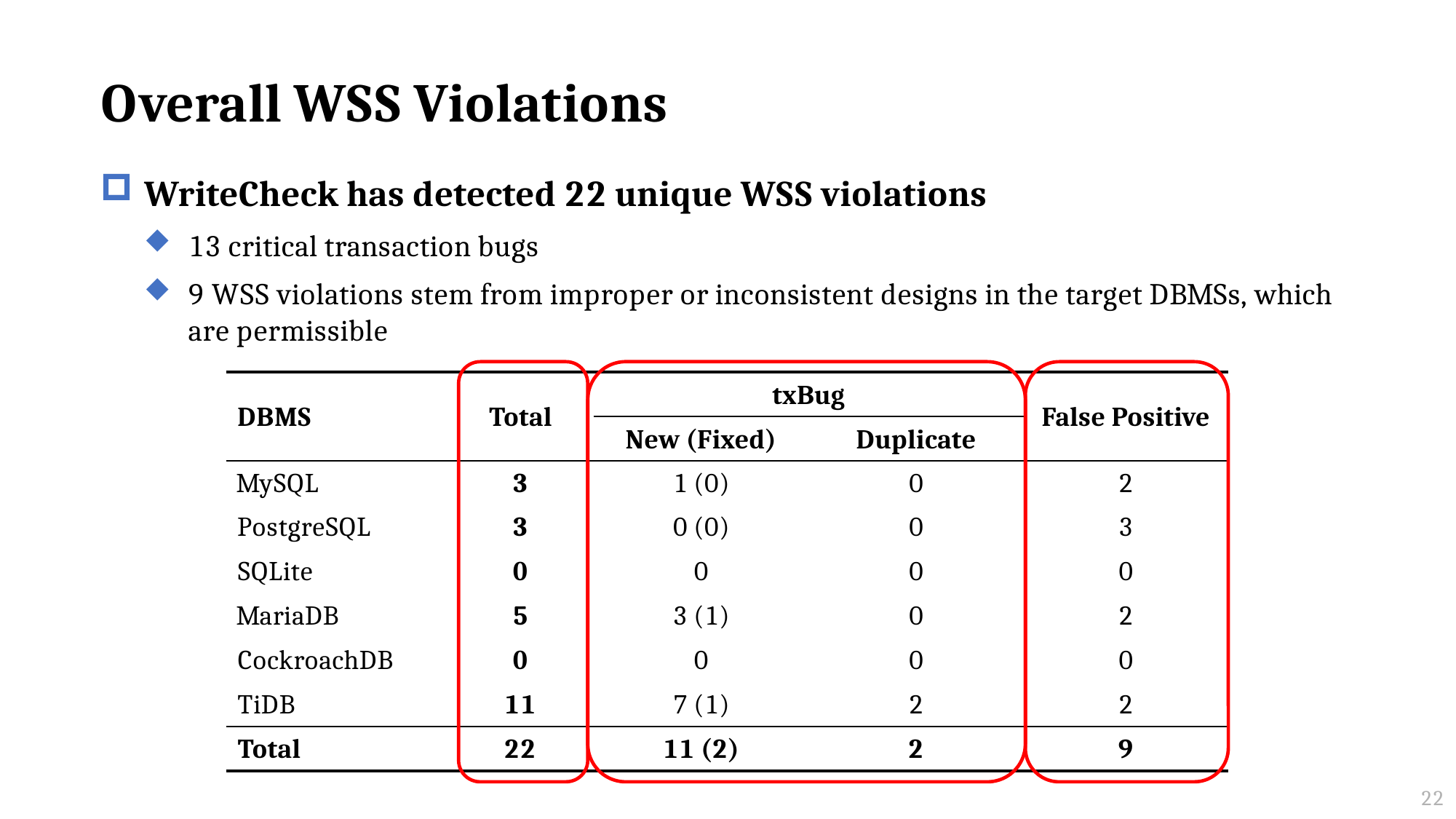

# Overall WSS Violations
WriteCheck has detected 22 unique WSS violations
13 critical transaction bugs
9 WSS violations stem from improper or inconsistent designs in the target DBMSs, which are permissible

| DBMS | Total | txBug |  | False Positive |
| --- | --- | --- | --- | --- |
|  |  | New (Fixed) | Duplicate |  |
| MySQL | 3 | 1 (0) | 0 | 2 |
| PostgreSQL | 3 | 0 (0) | 0 | 3 |
| SQLite | 0 | 0 | 0 | 0 |
| MariaDB | 5 | 3 (1) | 0 | 2 |
| CockroachDB | 0 | 0 | 0 | 0 |
| TiDB | 11 | 7 (1) | 2 | 2 |
| Total | 22 | 11 (2) | 2 | 9 |
22